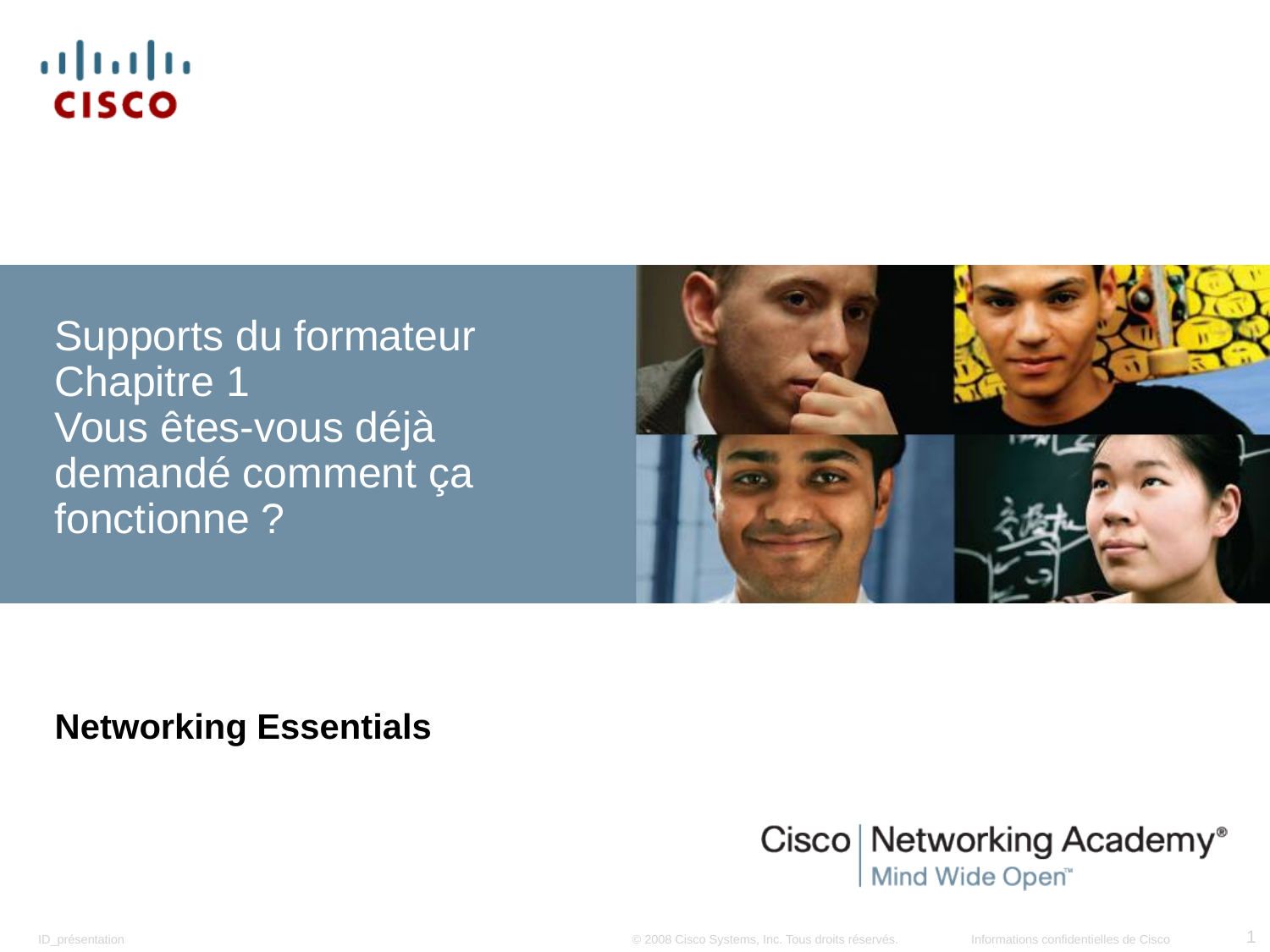

# Supports du formateur Chapitre 1 Vous êtes-vous déjà demandé comment ça fonctionne ?
Networking Essentials